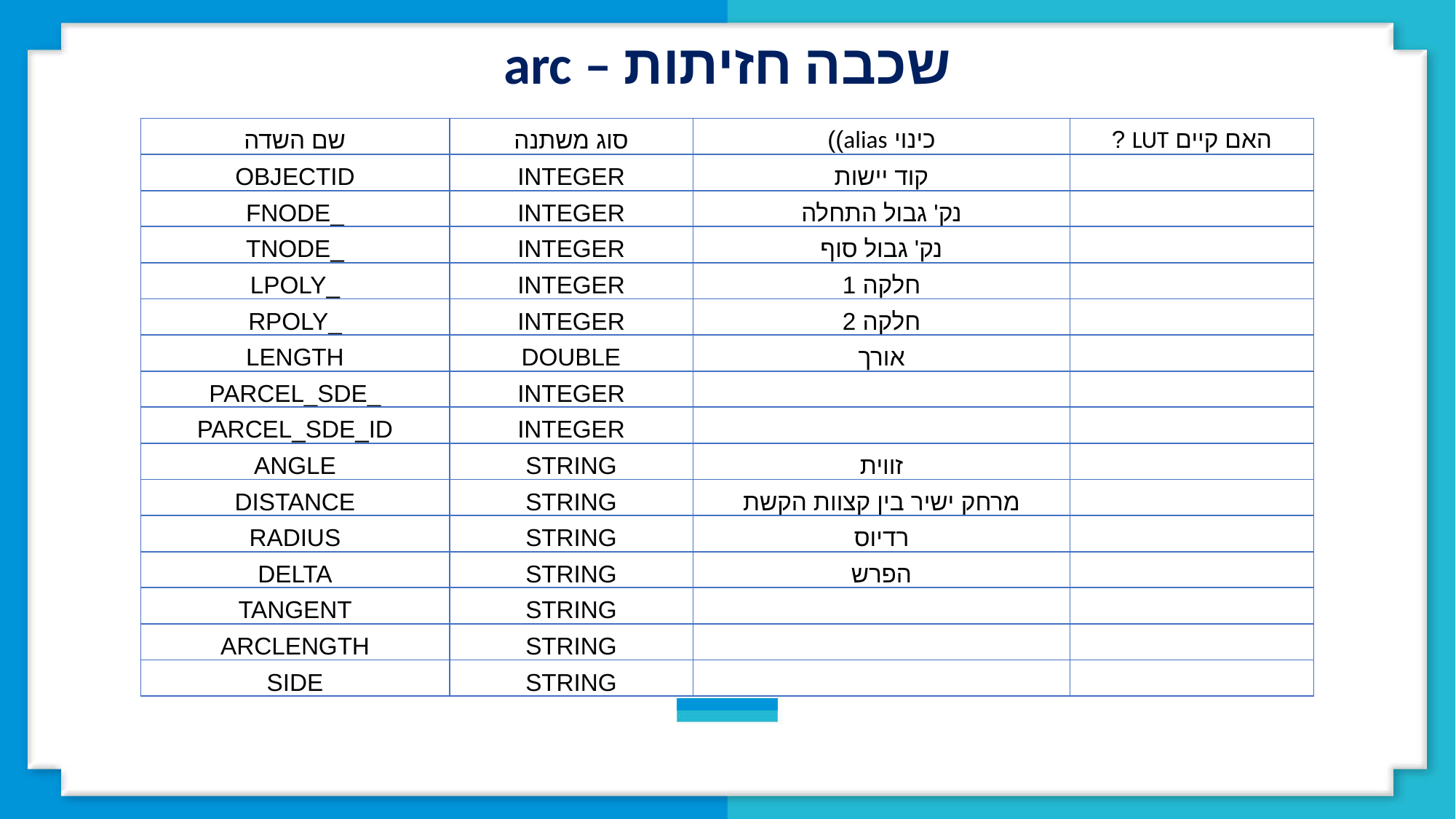

שכבה חזיתות – arc
| שם השדה | סוג משתנה | כינוי alias)) | האם קיים LUT ? |
| --- | --- | --- | --- |
| OBJECTID | INTEGER | קוד יישות |  |
| FNODE\_ | INTEGER | נק' גבול התחלה |  |
| TNODE\_ | INTEGER | נק' גבול סוף |  |
| LPOLY\_ | INTEGER | חלקה 1 |  |
| RPOLY\_ | INTEGER | חלקה 2 |  |
| LENGTH | DOUBLE | אורך |  |
| PARCEL\_SDE\_ | INTEGER |  |  |
| PARCEL\_SDE\_ID | INTEGER |  |  |
| ANGLE | STRING | זווית |  |
| DISTANCE | STRING | מרחק ישיר בין קצוות הקשת |  |
| RADIUS | STRING | רדיוס |  |
| DELTA | STRING | הפרש |  |
| TANGENT | STRING |  |  |
| ARCLENGTH | STRING |  |  |
| SIDE | STRING |  |  |